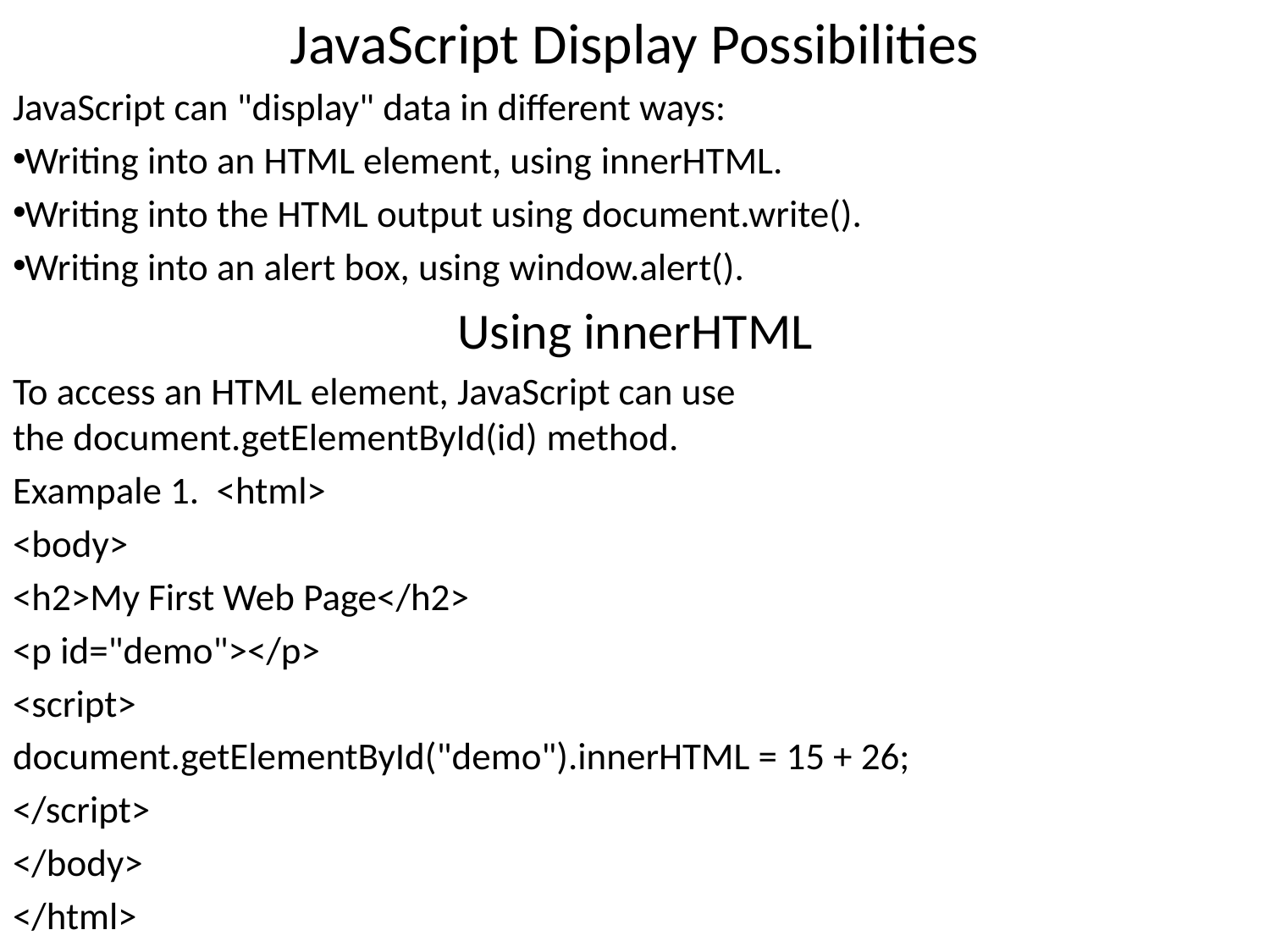

JavaScript Display Possibilities
JavaScript can "display" data in different ways:
Writing into an HTML element, using innerHTML.
Writing into the HTML output using document.write().
Writing into an alert box, using window.alert().
Using innerHTML
To access an HTML element, JavaScript can use  the document.getElementById(id) method.
Exampale 1.  <html>
<body>
<h2>My First Web Page</h2>
<p id="demo"></p>
<script>
document.getElementById("demo").innerHTML = 15 + 26;
</script>
</body>
</html>